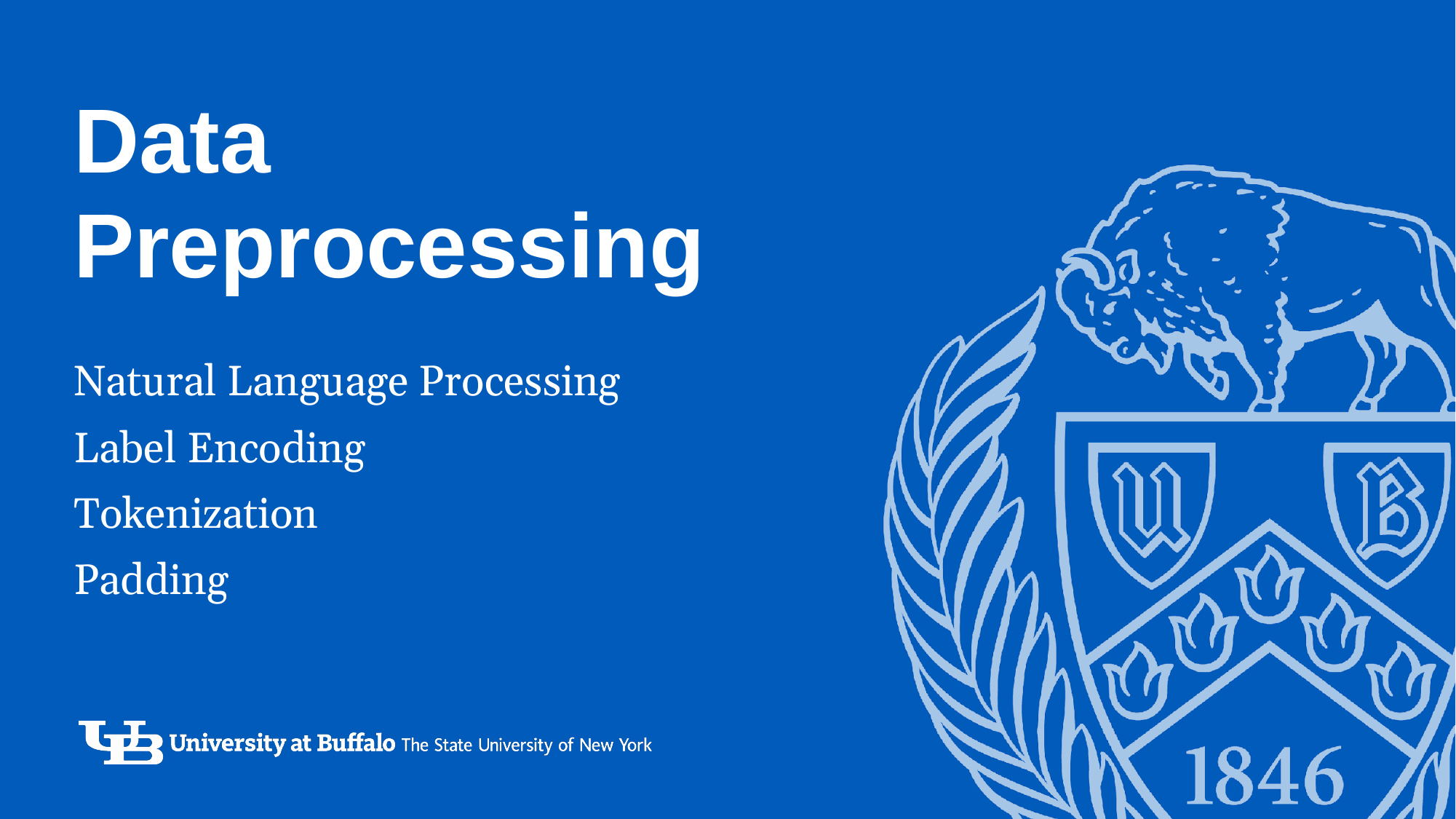

# Data Preprocessing
Natural Language Processing
Label Encoding
Tokenization
Padding